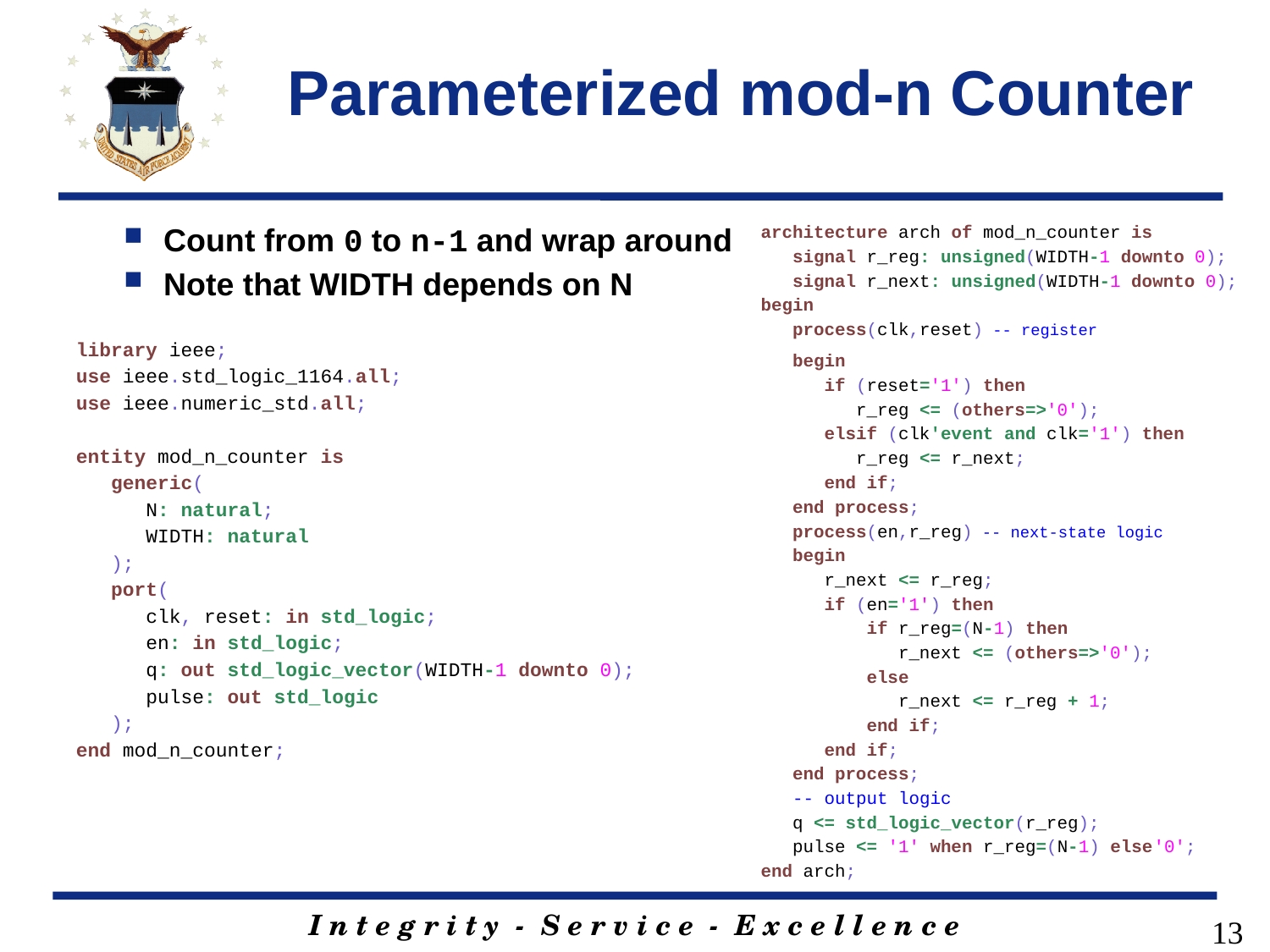

# Parameterized mod-n Counter
architecture arch of mod_n_counter is
   signal r_reg: unsigned(WIDTH-1 downto 0);
   signal r_next: unsigned(WIDTH-1 downto 0);
begin
   process(clk,reset) -- register

   begin
      if (reset='1') then
         r_reg <= (others=>'0');
      elsif (clk'event and clk='1') then
         r_reg <= r_next;
      end if;
   end process;
   process(en,r_reg) -- next-state logic
   begin
      r_next <= r_reg;
      if (en='1') then
          if r_reg=(N-1) then
             r_next <= (others=>'0');
          else
             r_next <= r_reg + 1;
          end if;
      end if;
   end process;
   -- output logic
   q <= std_logic_vector(r_reg);
   pulse <= '1' when r_reg=(N-1) else '0';
end arch;
Count from 0 to n-1 and wrap around
Note that WIDTH depends on N
library ieee;
use ieee.std_logic_1164.all;
use ieee.numeric_std.all;

entity mod_n_counter is
   generic(
      N: natural;
      WIDTH: natural
   );
   port(
      clk, reset: in std_logic;
      en: in std_logic;
      q: out std_logic_vector(WIDTH-1 downto 0);
      pulse: out std_logic
   );
end mod_n_counter;

13